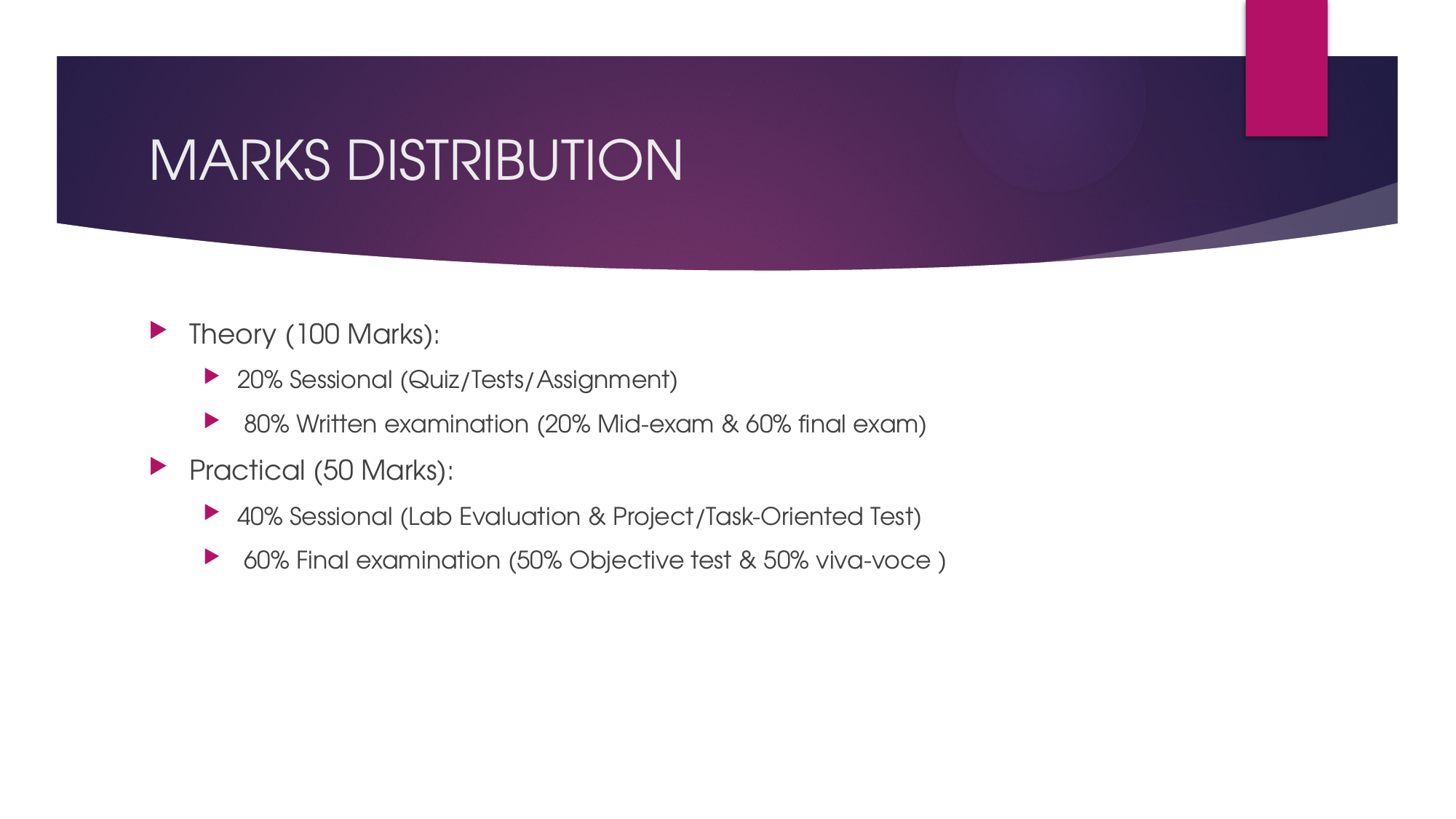

# MARKS DISTRIBUTION
Theory (100 Marks):
20% Sessional (Quiz/Tests/Assignment)
 80% Written examination (20% Mid-exam & 60% final exam)
Practical (50 Marks):
40% Sessional (Lab Evaluation & Project/Task-Oriented Test)
 60% Final examination (50% Objective test & 50% viva-voce )